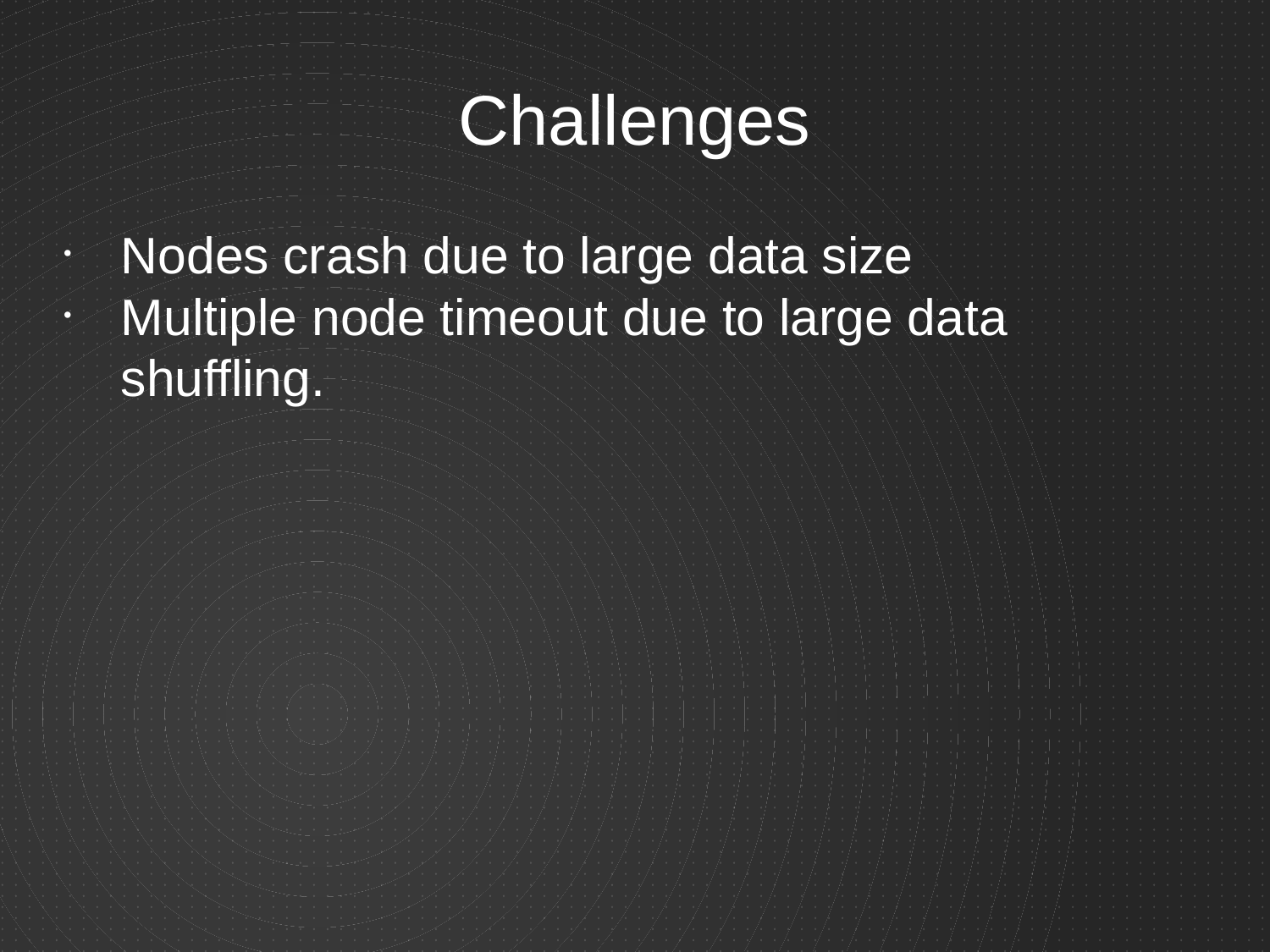

Challenges
Nodes crash due to large data size
Multiple node timeout due to large data shuffling.